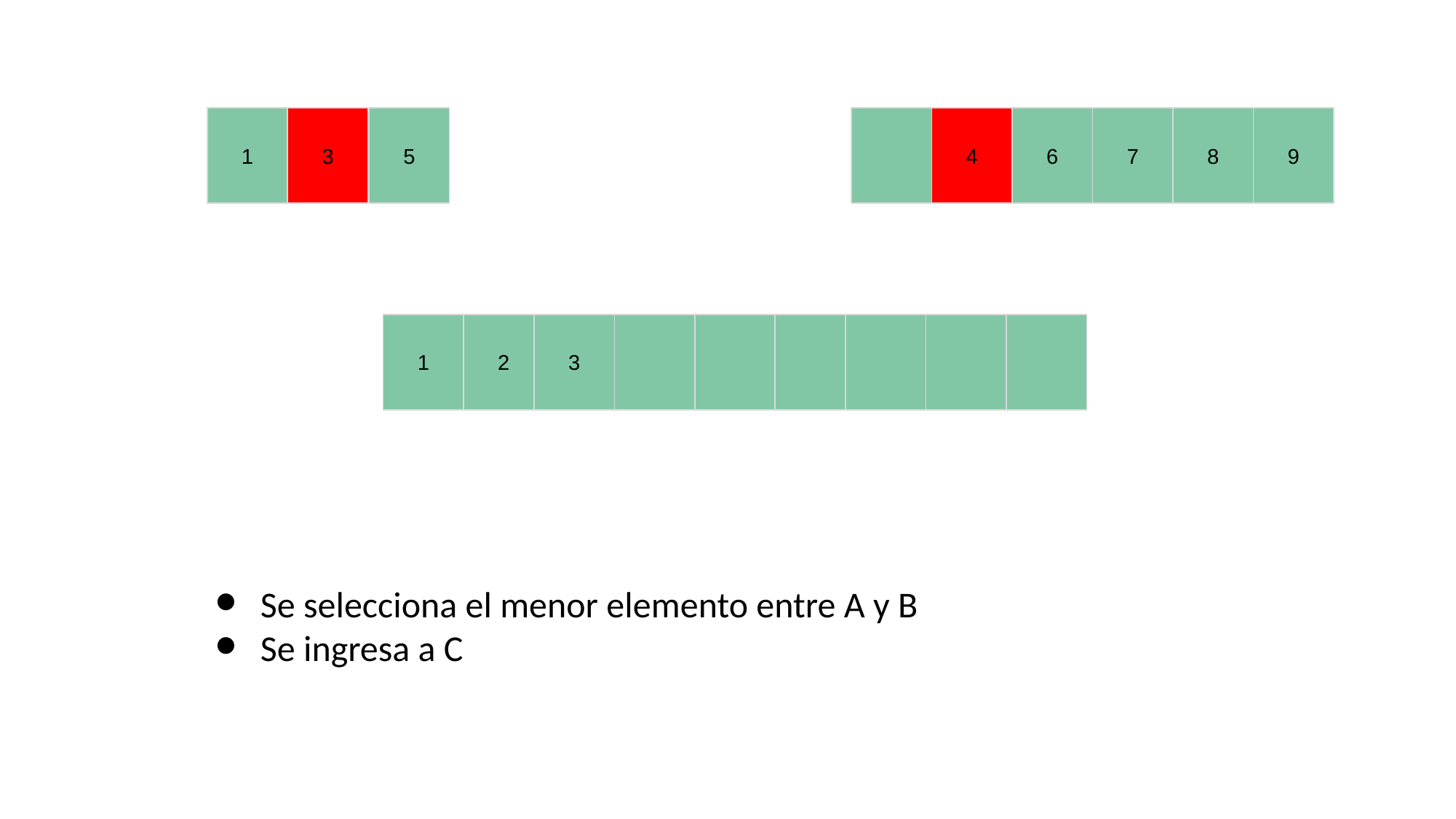

1
3
5

4
6
7
8
9
#
1
2
3

Se selecciona el menor elemento entre A y B
Se ingresa a C